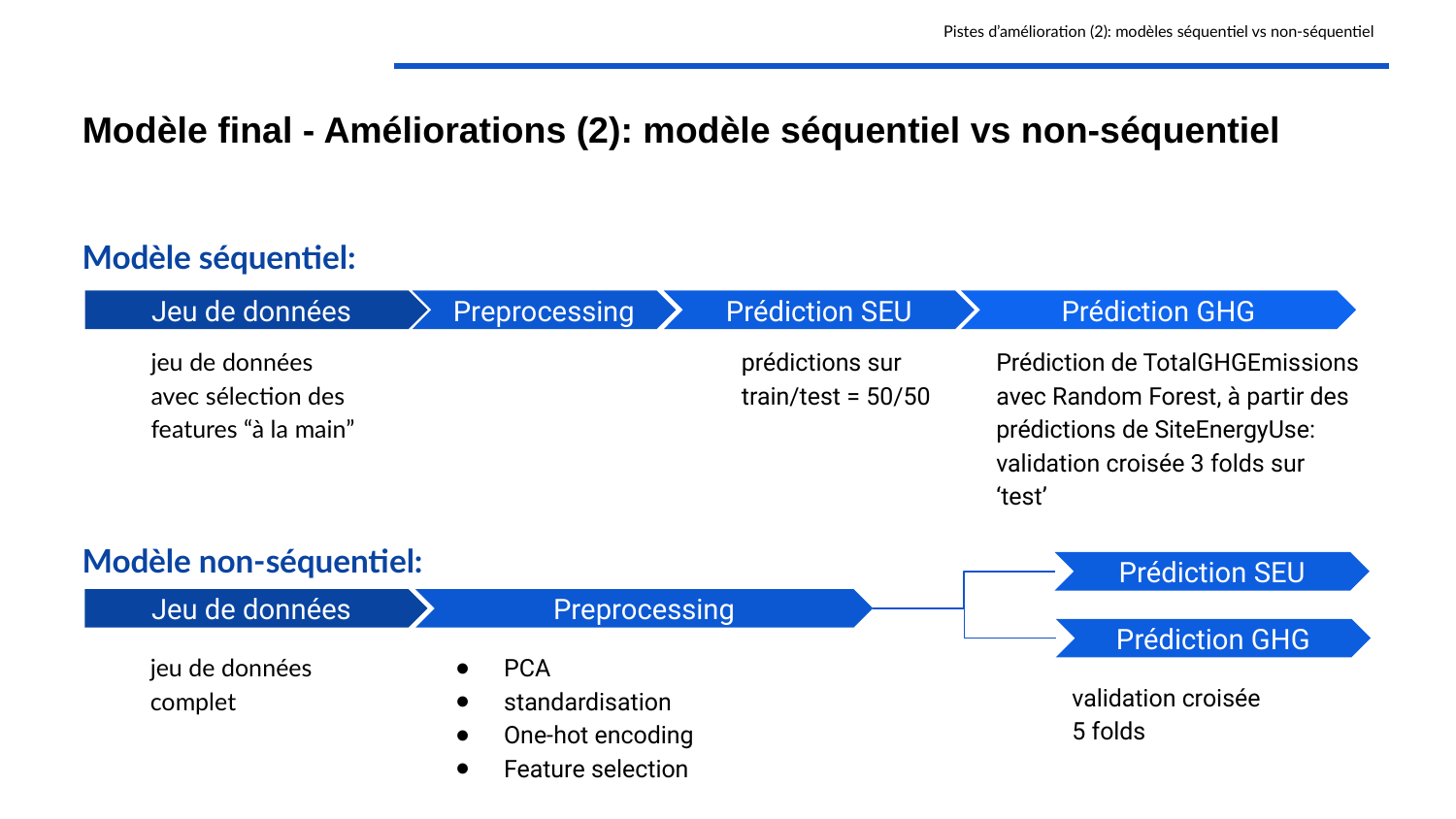

Pistes d’amélioration (2): modèles séquentiel vs non-séquentiel
Modèle séquentiel:
# Modèle final - Améliorations (2): modèle séquentiel vs non-séquentiel
Modèle séquentiel:
Prédiction SEU
prédictions sur train/test = 50/50
Prédiction GHG
Prédiction de TotalGHGEmissions avec Random Forest, à partir des prédictions de SiteEnergyUse:
validation croisée 3 folds sur ‘test’
Preprocessing

Jeu de données
jeu de données avec sélection des features “à la main”
Modèle non-séquentiel:
Prédiction SEU

Preprocessing
PCA
standardisation
One-hot encoding
Feature selection
Jeu de données
jeu de données complet
Prédiction GHG
validation croisée 5 folds